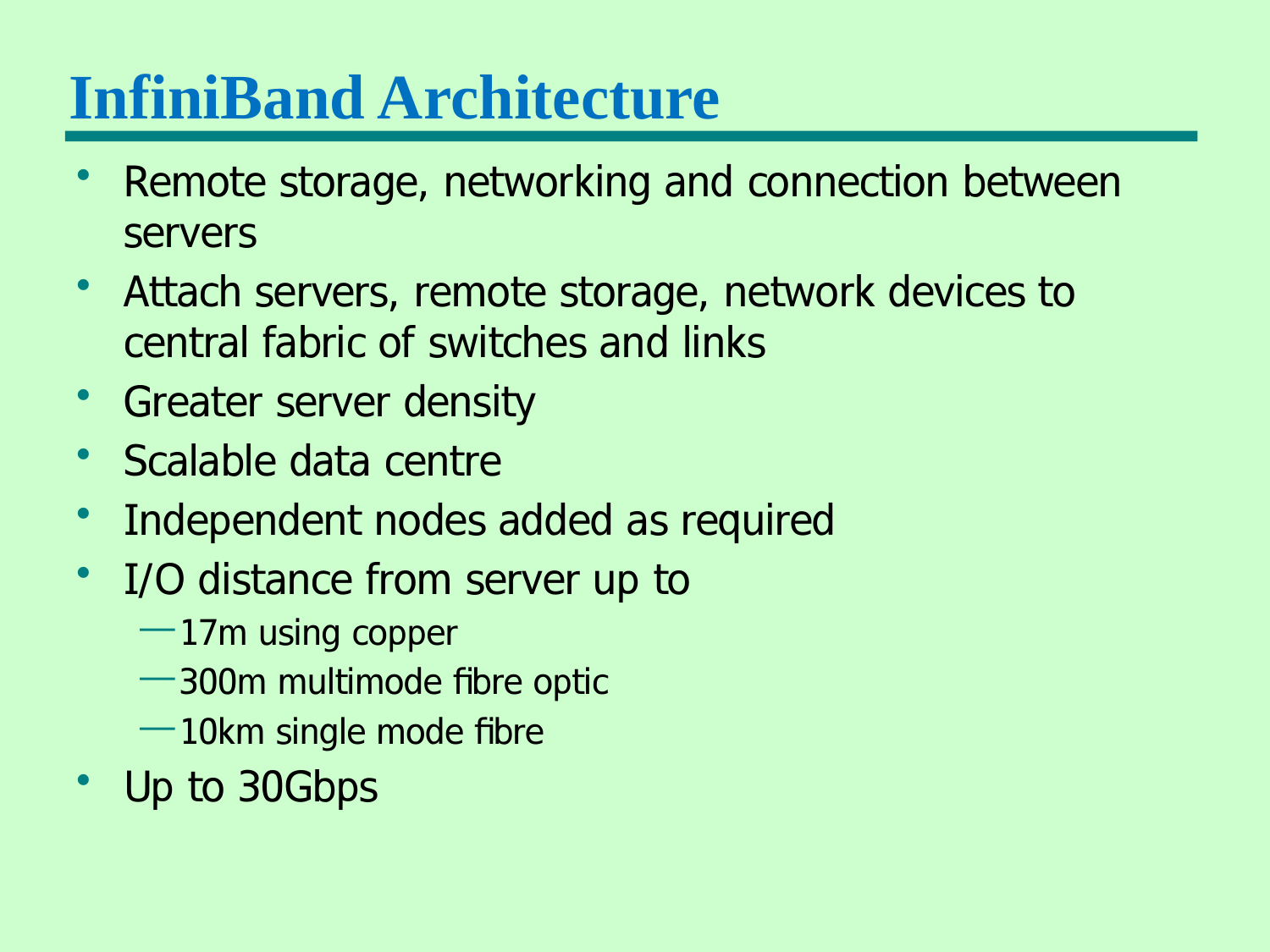

# InfiniBand Architecture
Remote storage, networking and connection between servers
Attach servers, remote storage, network devices to central fabric of switches and links
Greater server density
Scalable data centre
Independent nodes added as required
I/O distance from server up to
17m using copper
300m multimode fibre optic
10km single mode fibre
Up to 30Gbps